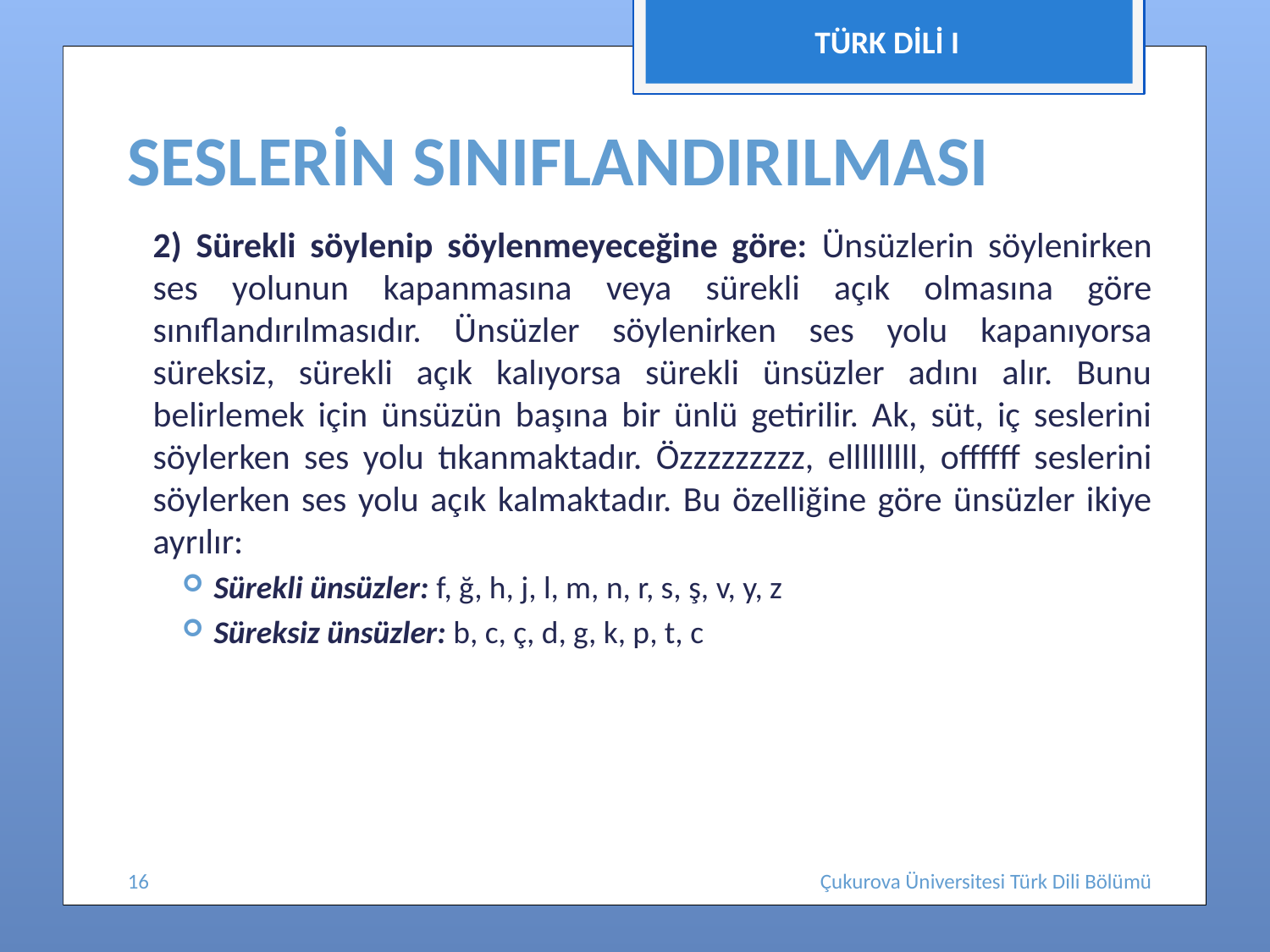

TÜRK DİLİ I
# SESLERİN SINIFLANDIRILMASI
2) Sürekli söylenip söylenmeyeceğine göre: Ünsüzlerin söylenirken ses yolunun kapanmasına veya sürekli açık olmasına göre sınıflandırılmasıdır. Ünsüzler söylenirken ses yolu kapanıyorsa süreksiz, sürekli açık kalıyorsa sürekli ünsüzler adını alır. Bunu belirlemek için ünsüzün başına bir ünlü getirilir. Ak, süt, iç seslerini söylerken ses yolu tıkanmaktadır. Özzzzzzzzz, elllllllll, offffff seslerini söylerken ses yolu açık kalmaktadır. Bu özelliğine göre ünsüzler ikiye ayrılır:
Sürekli ünsüzler: f, ğ, h, j, l, m, n, r, s, ş, v, y, z
Süreksiz ünsüzler: b, c, ç, d, g, k, p, t, c

16
Çukurova Üniversitesi Türk Dili Bölümü